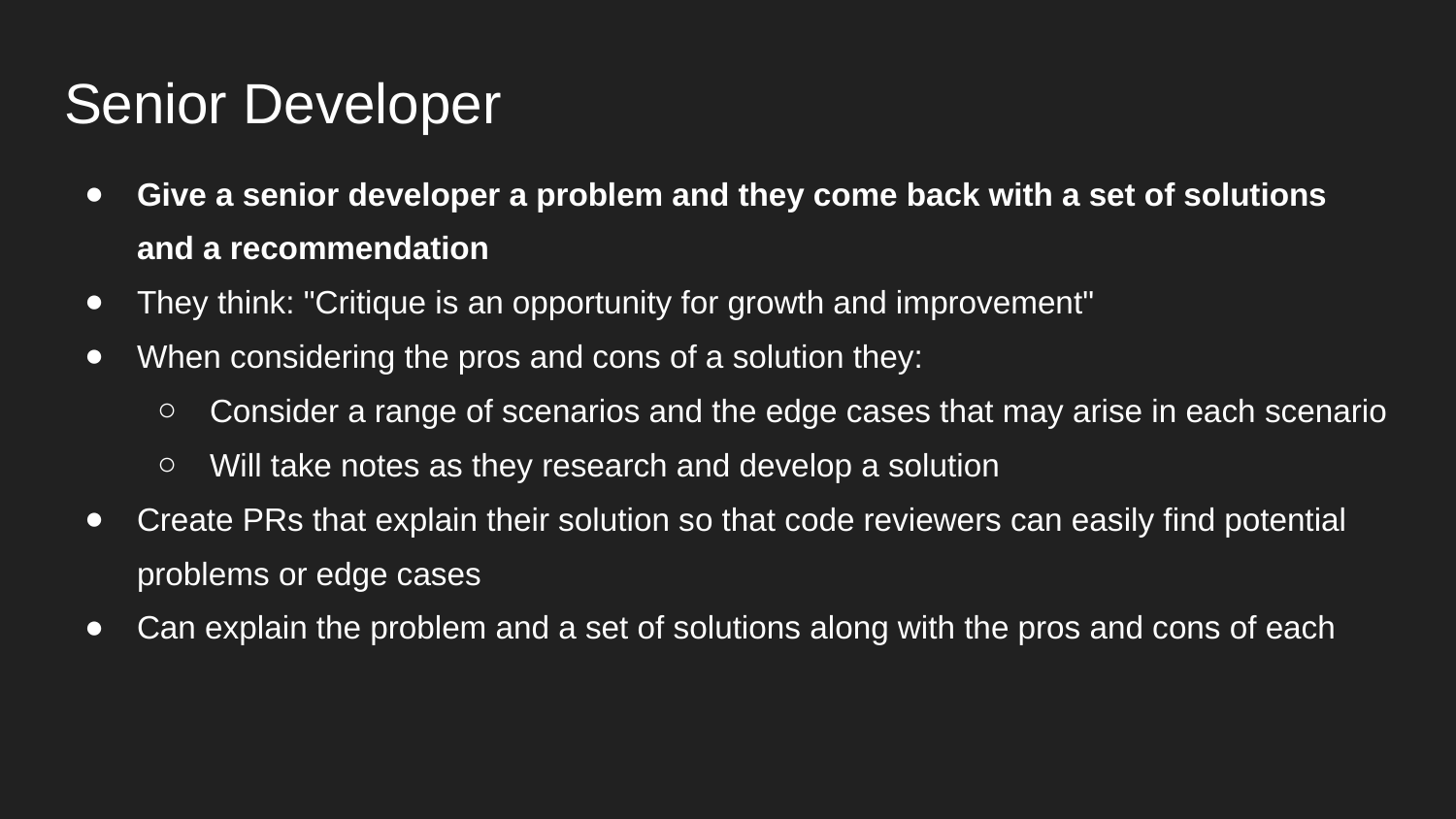

# Senior Developer
Give a senior developer a problem and they come back with a set of solutions and a recommendation
They think: "Critique is an opportunity for growth and improvement"
When considering the pros and cons of a solution they:
Consider a range of scenarios and the edge cases that may arise in each scenario
Will take notes as they research and develop a solution
Create PRs that explain their solution so that code reviewers can easily find potential problems or edge cases
Can explain the problem and a set of solutions along with the pros and cons of each